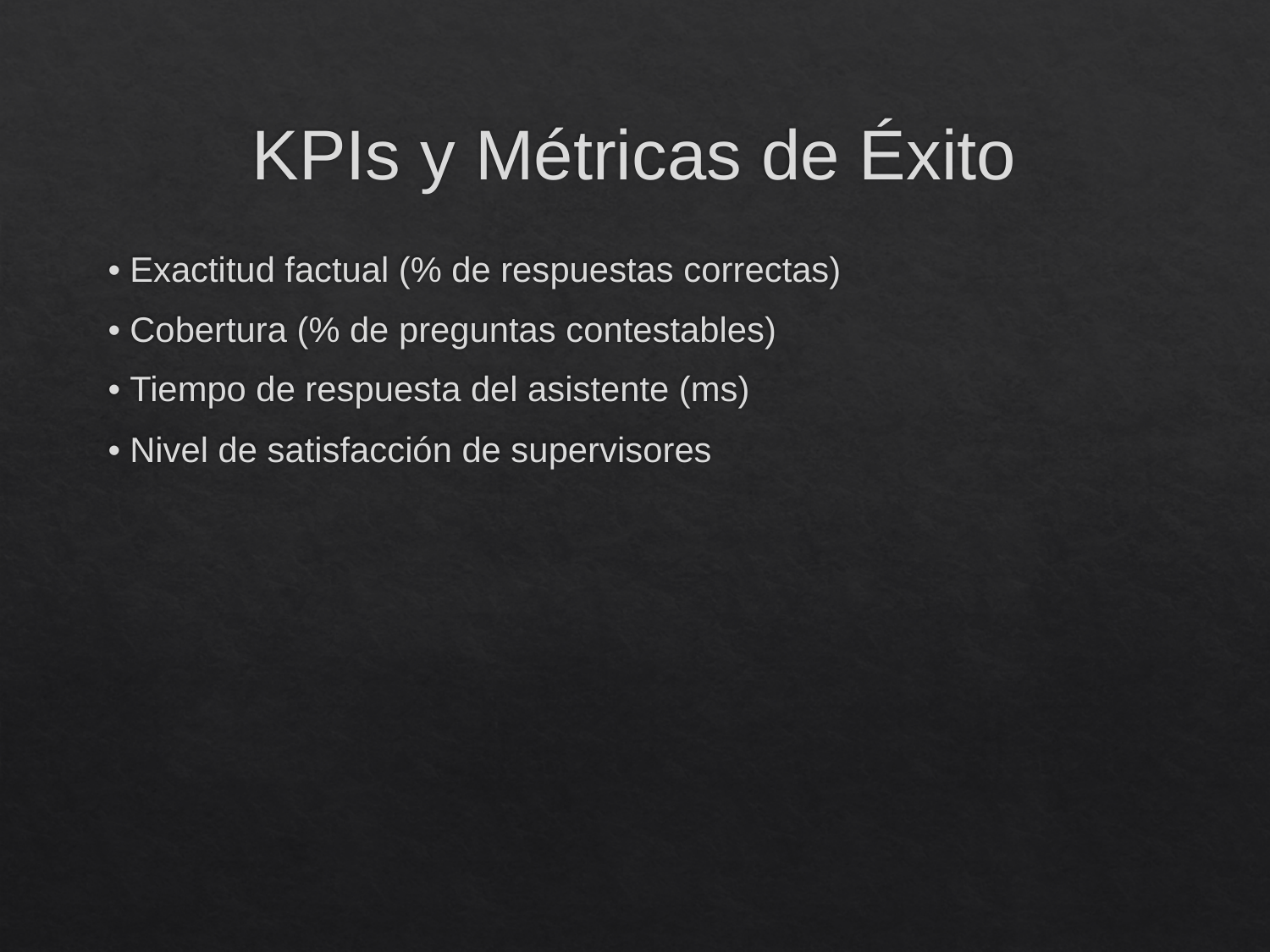

# KPIs y Métricas de Éxito
• Exactitud factual (% de respuestas correctas)
• Cobertura (% de preguntas contestables)
• Tiempo de respuesta del asistente (ms)
• Nivel de satisfacción de supervisores